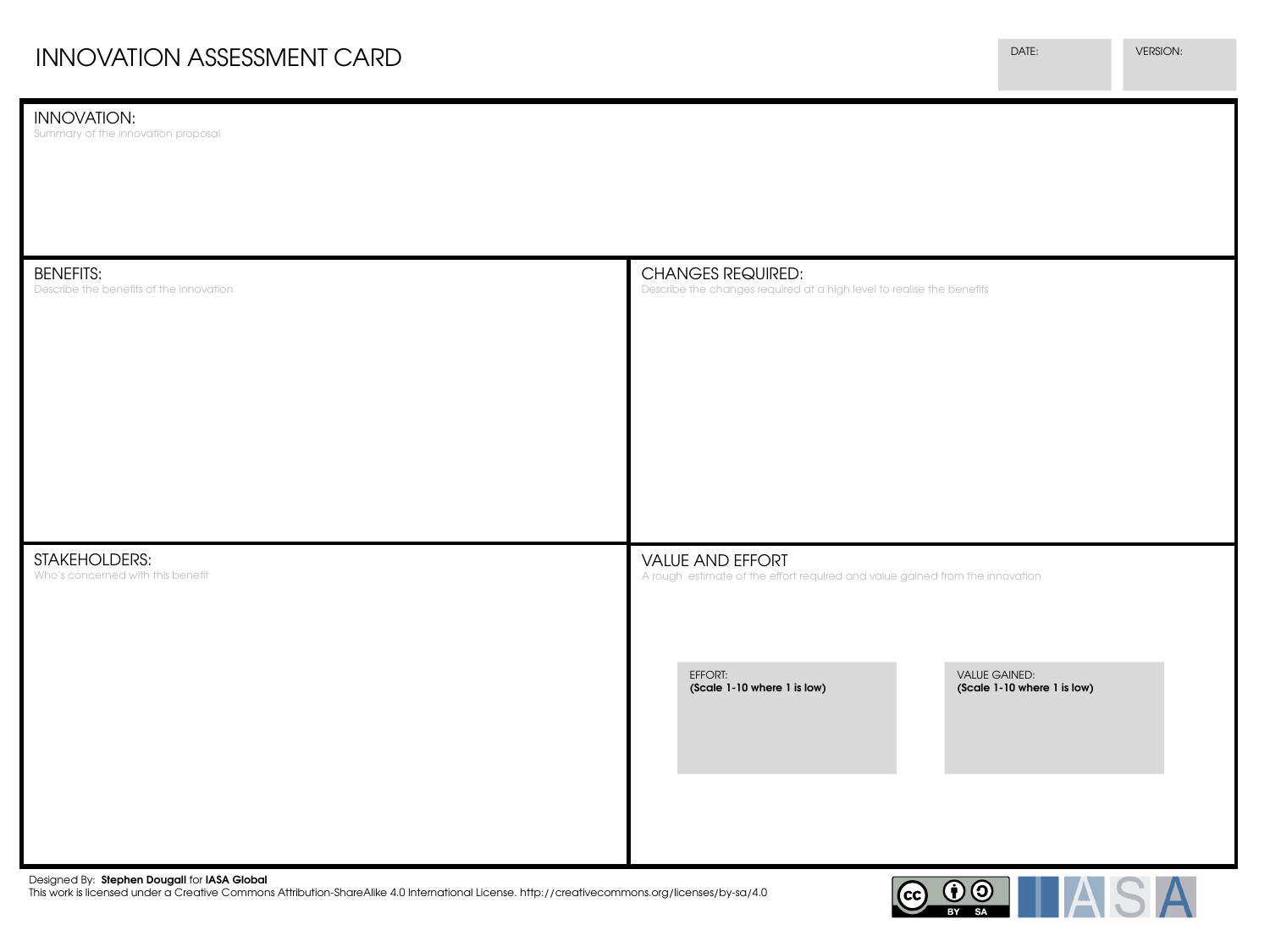

DATE:
VERSION:

INNOVATION:
Summary of the innovation proposal

CHANGES REQUIRED:
Describe the changes required at a high level to realise the benefits

BENEFITS:
Describe the benefits of the innovation

STAKEHOLDERS:
Who’s concerned with this benefit

VALUE AND EFFORT
A rough  estimate of the effort required and value gained from the innovation

INNOVATION ASSESSMENT CARD
VERSION:

EFFORT:
(Scale 1-10 where 1 is low)

VALUE GAINED:
(Scale 1-10 where 1 is low)

Designed By:  Stephen Dougall for IASA Global
This work is licensed under a Creative Commons Attribution-ShareAlike 4.0 International License. http://creativecommons.org/licenses/by-sa/4.0